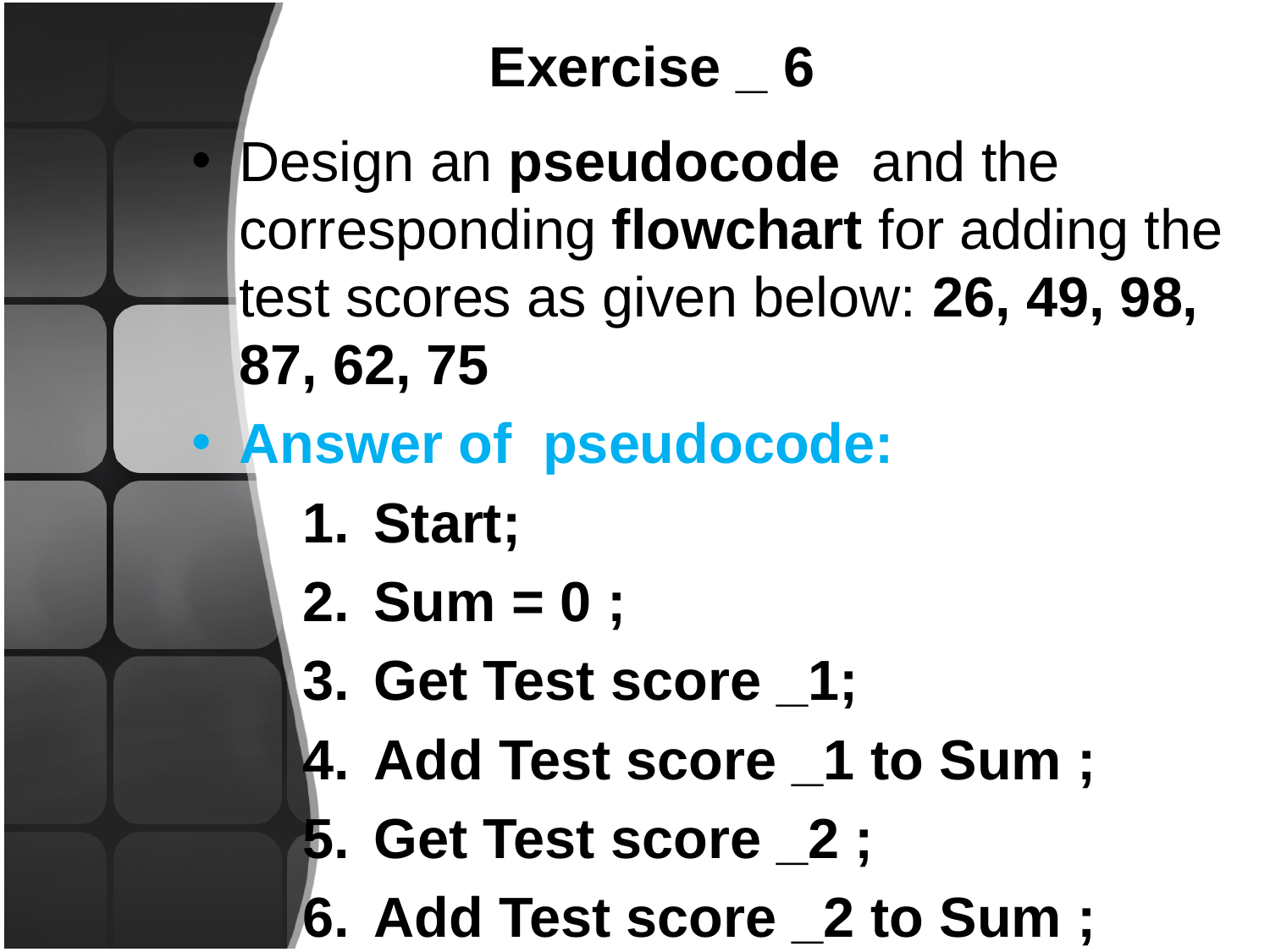

# Exercise _ 6
Design an pseudocode  and the corresponding flowchart for adding the test scores as given below: 26, 49, 98, 87, 62, 75
Answer of  pseudocode:
Start;
Sum = 0 ;
Get Test score _1;
Add Test score _1 to Sum ;
Get Test score _2 ;
Add Test score _2 to Sum ;